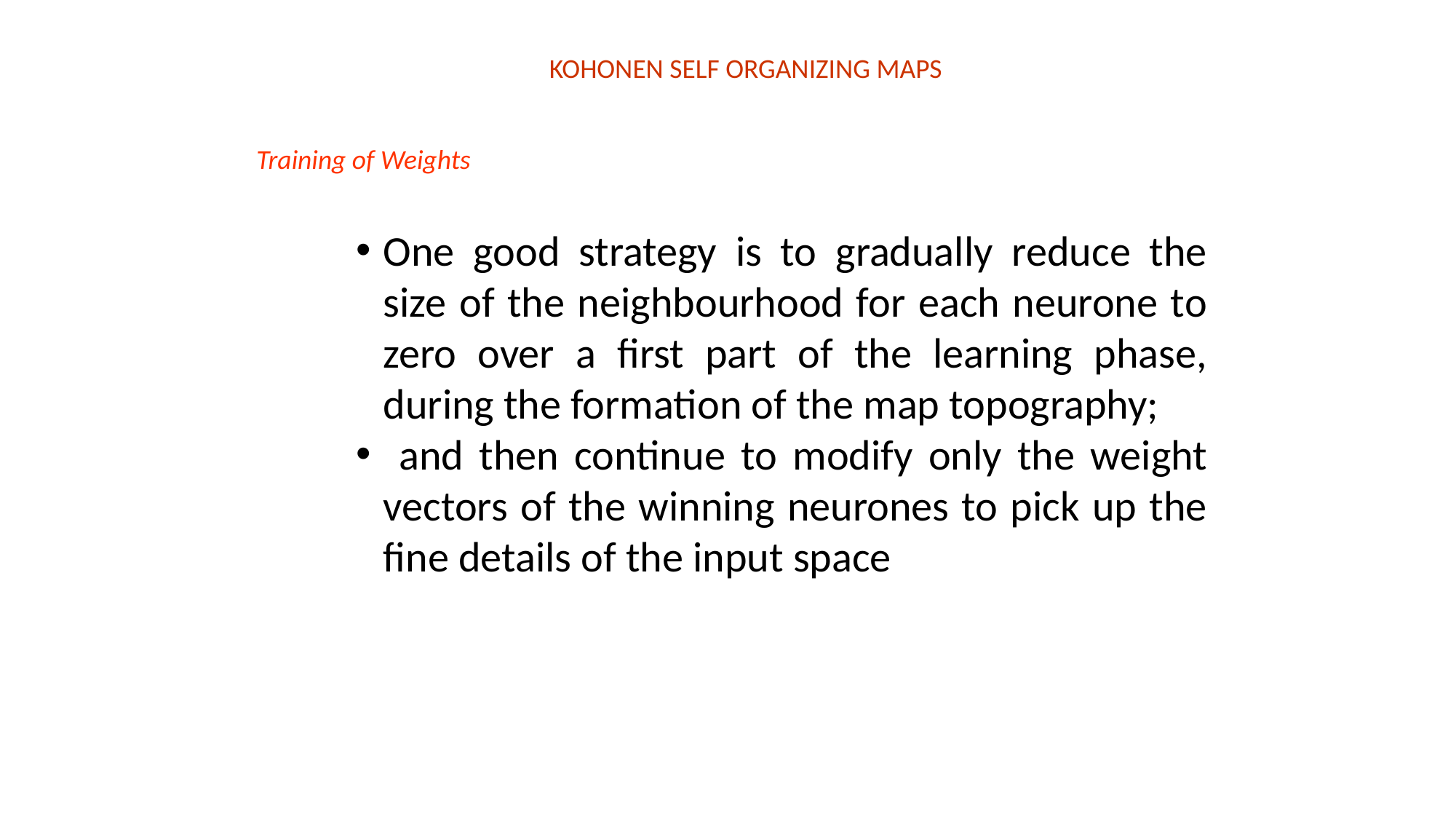

KOHONEN SELF ORGANIZING MAPS
Training of Weights
One good strategy is to gradually reduce the size of the neighbourhood for each neurone to zero over a first part of the learning phase, during the formation of the map topography;
 and then continue to modify only the weight vectors of the winning neurones to pick up the fine details of the input space